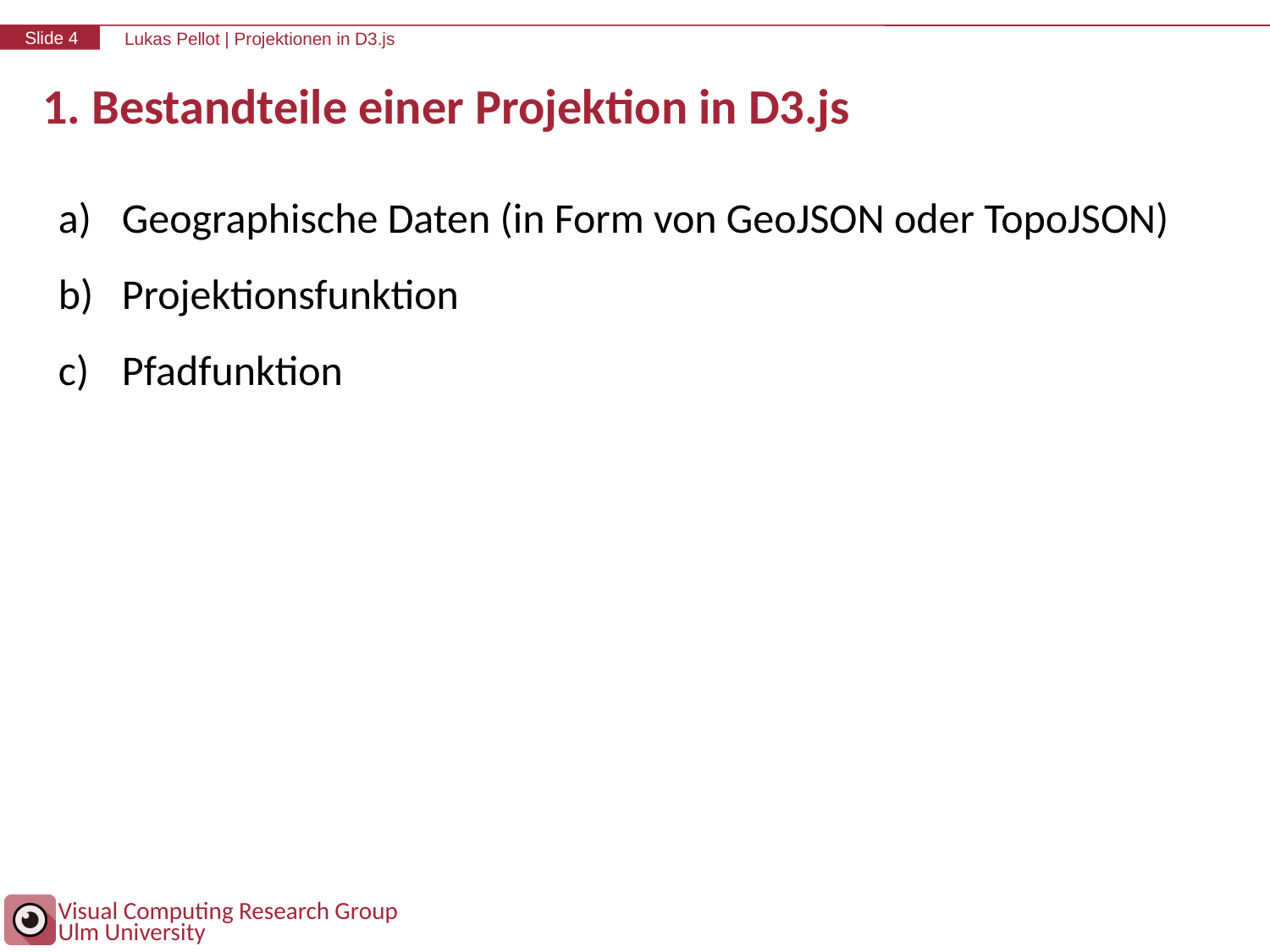

# 1. Bestandteile einer Projektion in D3.js
Geographische Daten (in Form von GeoJSON oder TopoJSON)
Projektionsfunktion
Pfadfunktion